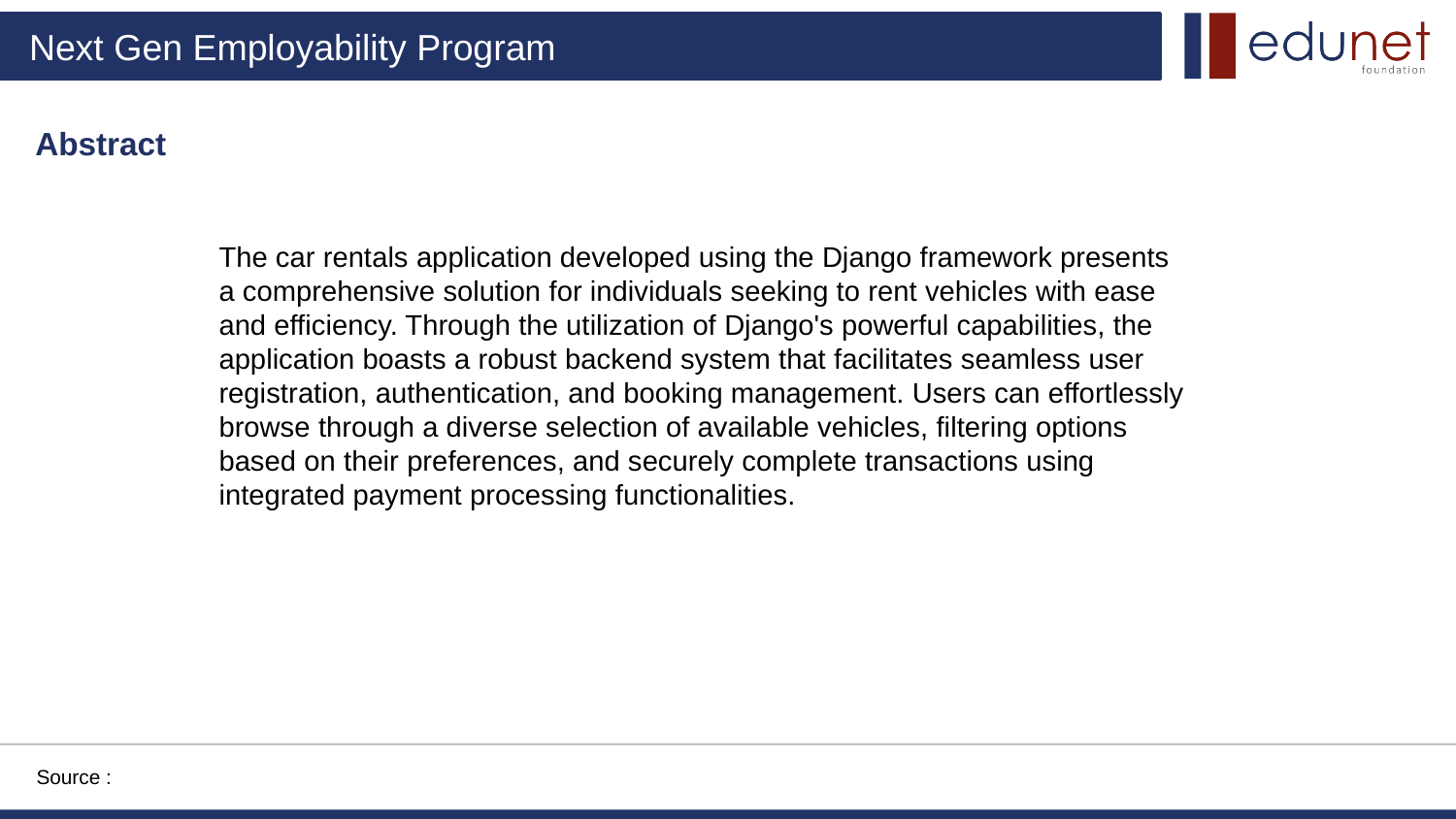

Abstract
The car rentals application developed using the Django framework presents a comprehensive solution for individuals seeking to rent vehicles with ease and efficiency. Through the utilization of Django's powerful capabilities, the application boasts a robust backend system that facilitates seamless user registration, authentication, and booking management. Users can effortlessly browse through a diverse selection of available vehicles, filtering options based on their preferences, and securely complete transactions using integrated payment processing functionalities.
Source :